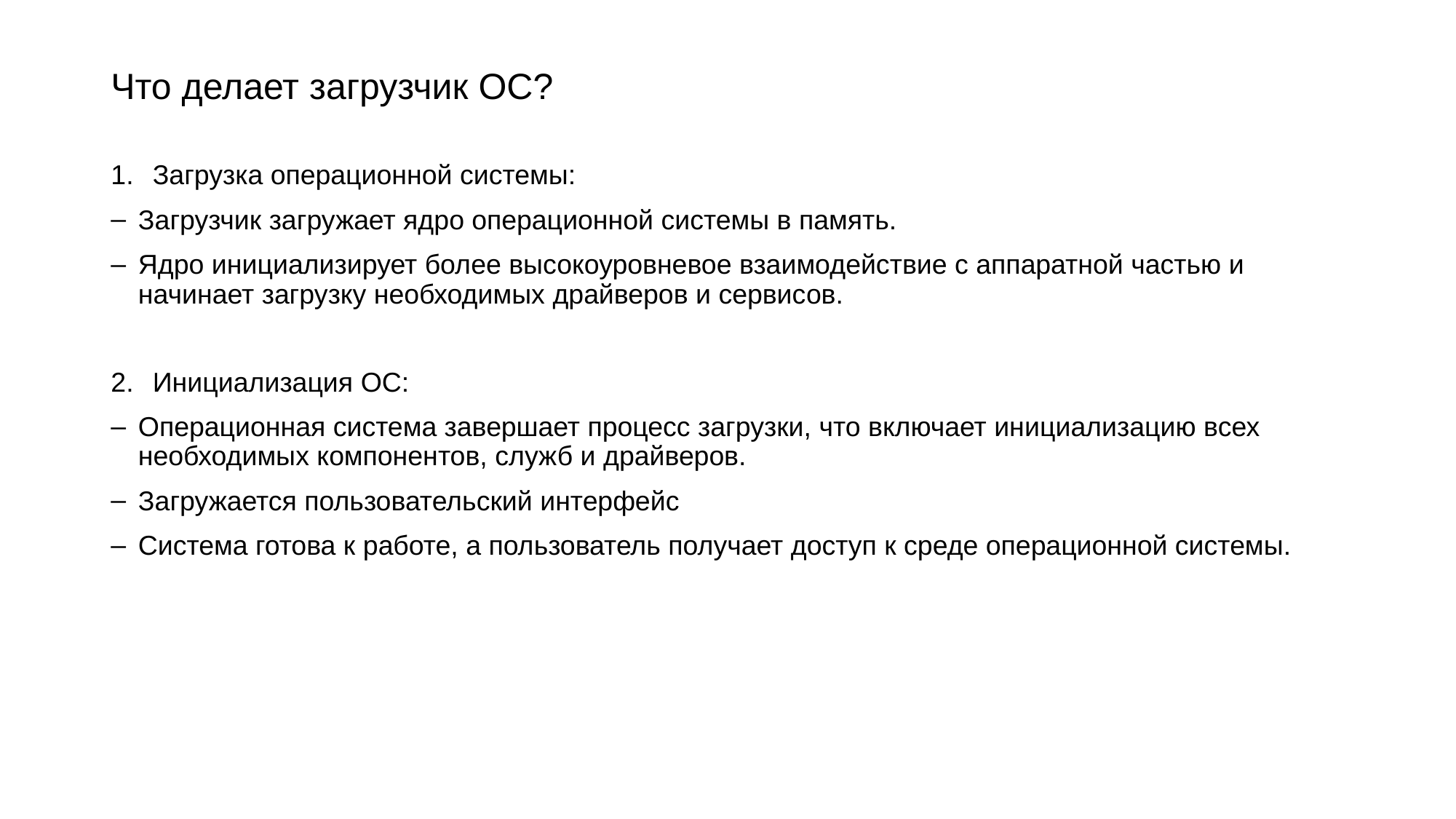

# Что делает загрузчик ОС?
Загрузка операционной системы:
Загрузчик загружает ядро операционной системы в память.
Ядро инициализирует более высокоуровневое взаимодействие с аппаратной частью и начинает загрузку необходимых драйверов и сервисов.

Инициализация ОС:
Операционная система завершает процесс загрузки, что включает инициализацию всех необходимых компонентов, служб и драйверов.
Загружается пользовательский интерфейс
Система готова к работе, а пользователь получает доступ к среде операционной системы.